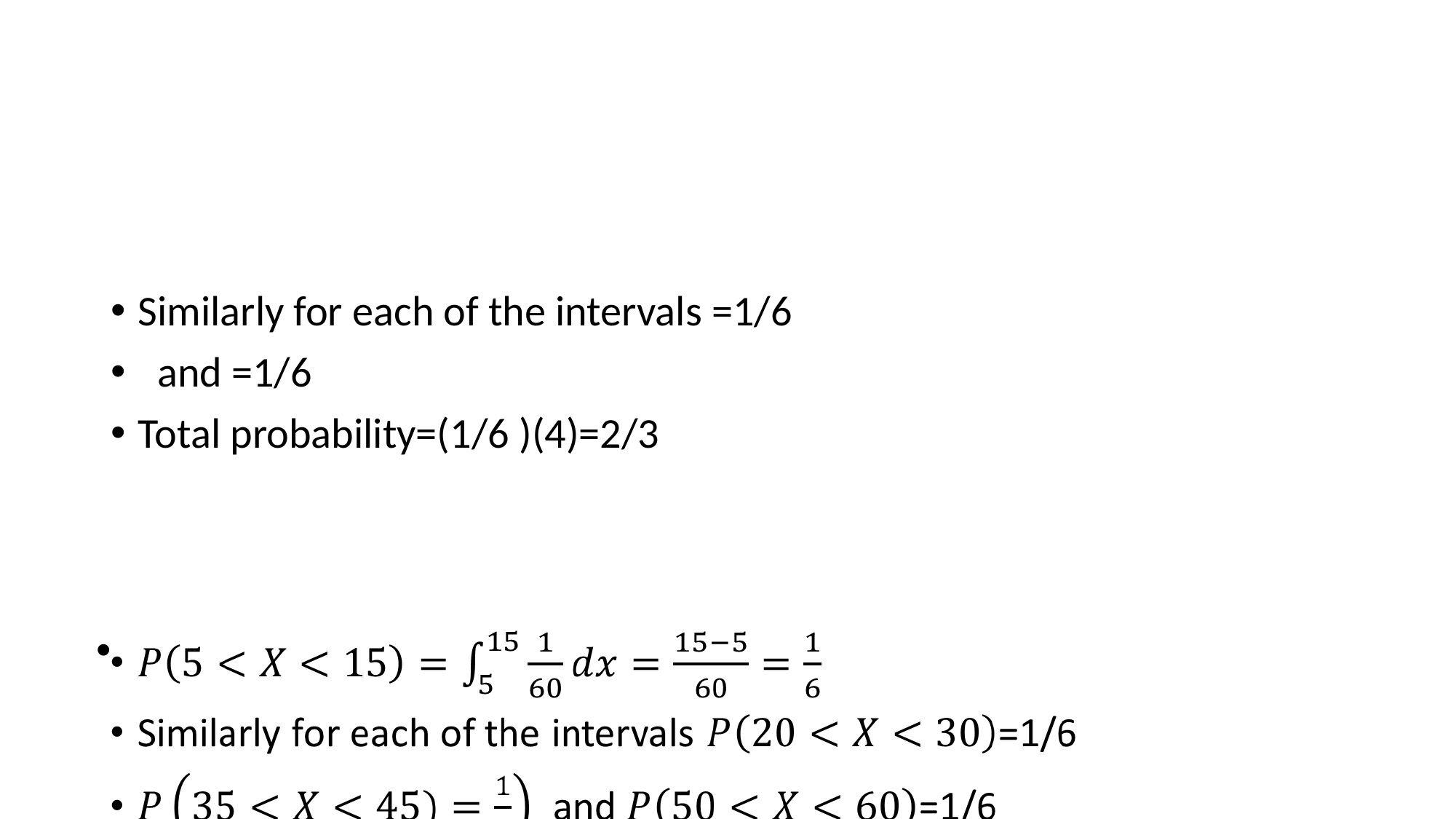

Similarly for each of the intervals =1/6
  and =1/6
Total probability=(1/6 )(4)=2/3